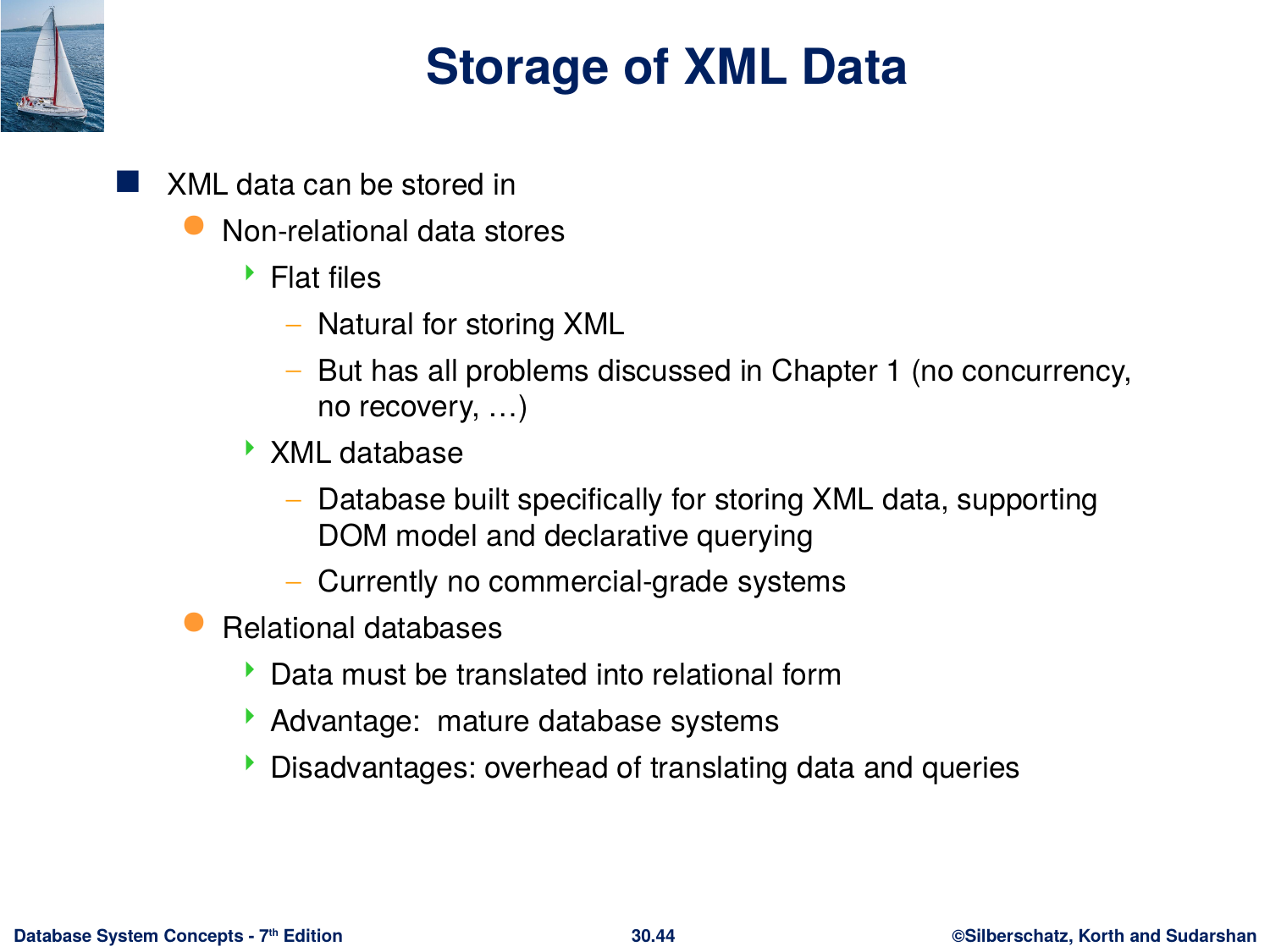

# Storage of XML Data
XML data can be stored in
Non-relational data stores
Flat files
Natural for storing XML
But has all problems discussed in Chapter 1 (no concurrency, no recovery, …)
XML database
Database built specifically for storing XML data, supporting DOM model and declarative querying
Currently no commercial-grade systems
Relational databases
Data must be translated into relational form
Advantage:  mature database systems
Disadvantages: overhead of translating data and queries